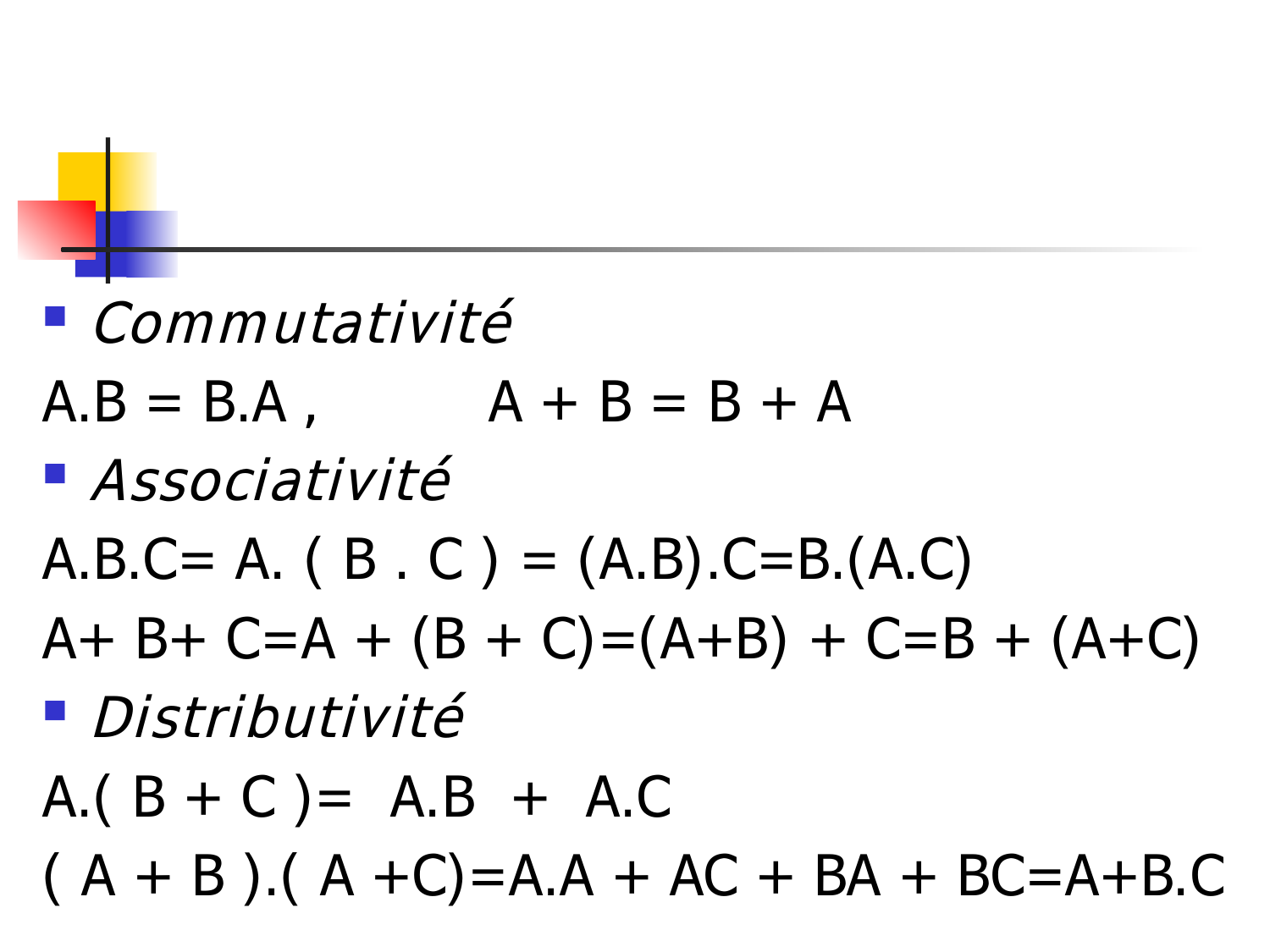

#
Commutativité
A.B = B.A ,		 A + B = B + A
Associativité
A.B.C= A. ( B . C ) = (A.B).C=B.(A.C)
A+ B+ C=A + (B + C)=(A+B) + C=B + (A+C)
Distributivité
A.( B + C )=  A.B  +  A.C
( A + B ).( A +C)=A.A + AC + BA + BC=A+B.C